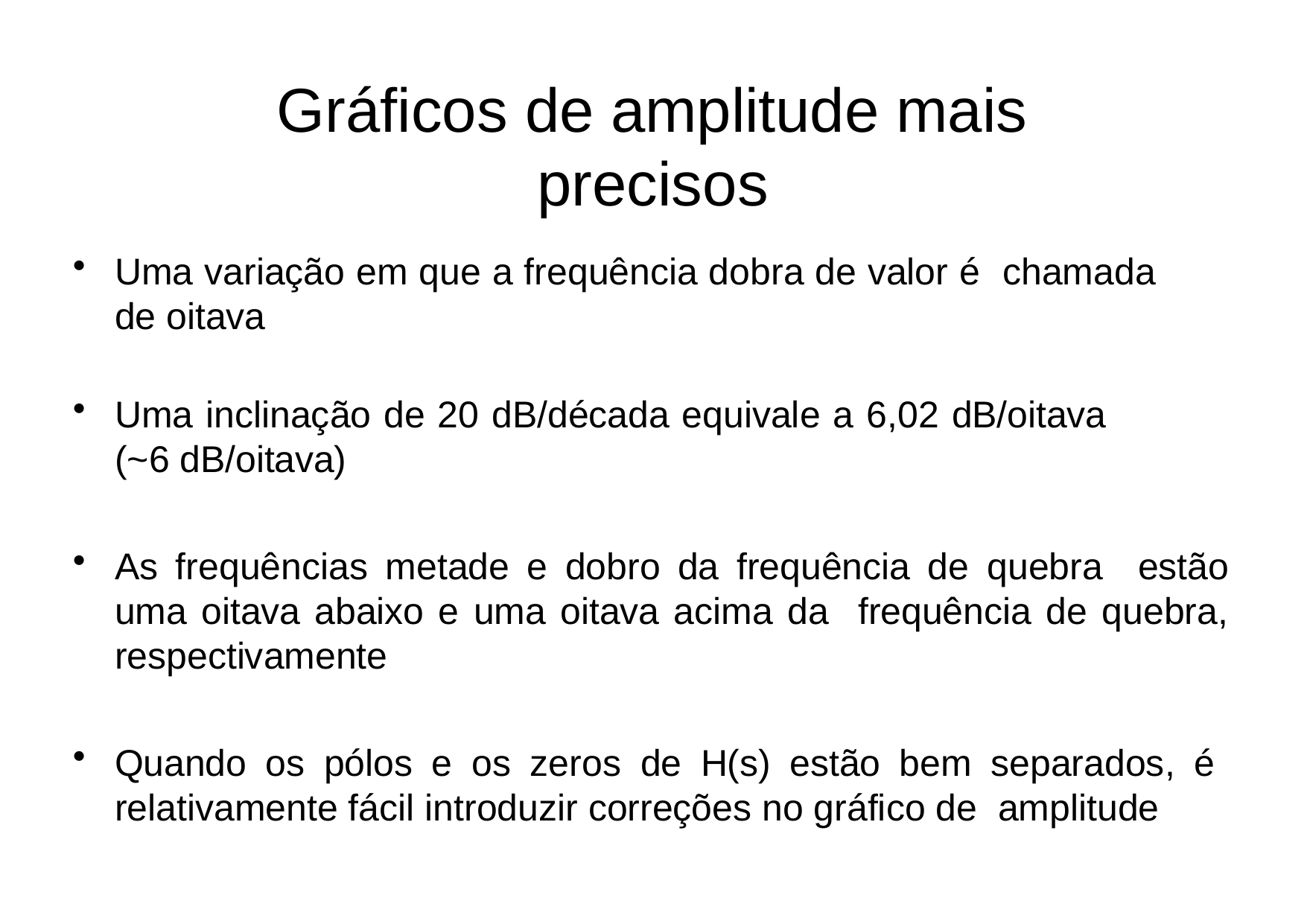

# Gráficos de amplitude mais  precisos
Uma variação em que a frequência dobra de valor é  chamada de oitava

Uma inclinação de 20 dB/década equivale a 6,02 dB/oitava (~6 dB/oitava)

As frequências metade e dobro da frequência de quebra  estão uma oitava abaixo e uma oitava acima da  frequência de quebra, respectivamente

Quando os pólos e os zeros de H(s) estão bem separados, é  relativamente fácil introduzir correções no gráfico de  amplitude